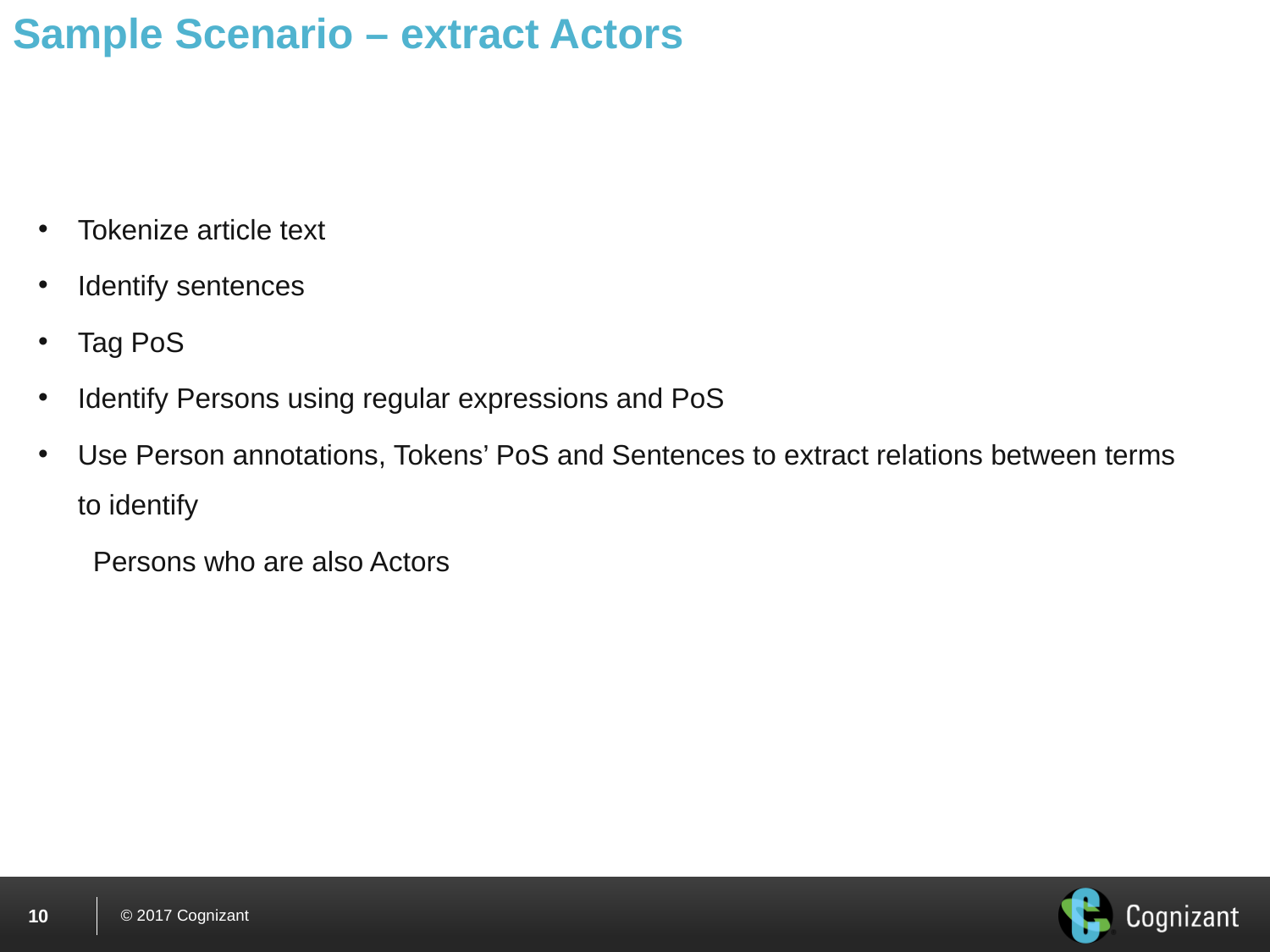

# Sample Scenario – extract Actors
Tokenize article text
Identify sentences
Tag PoS
Identify Persons using regular expressions and PoS
Use Person annotations, Tokens’ PoS and Sentences to extract relations between terms to identify
       Persons who are also Actors
10